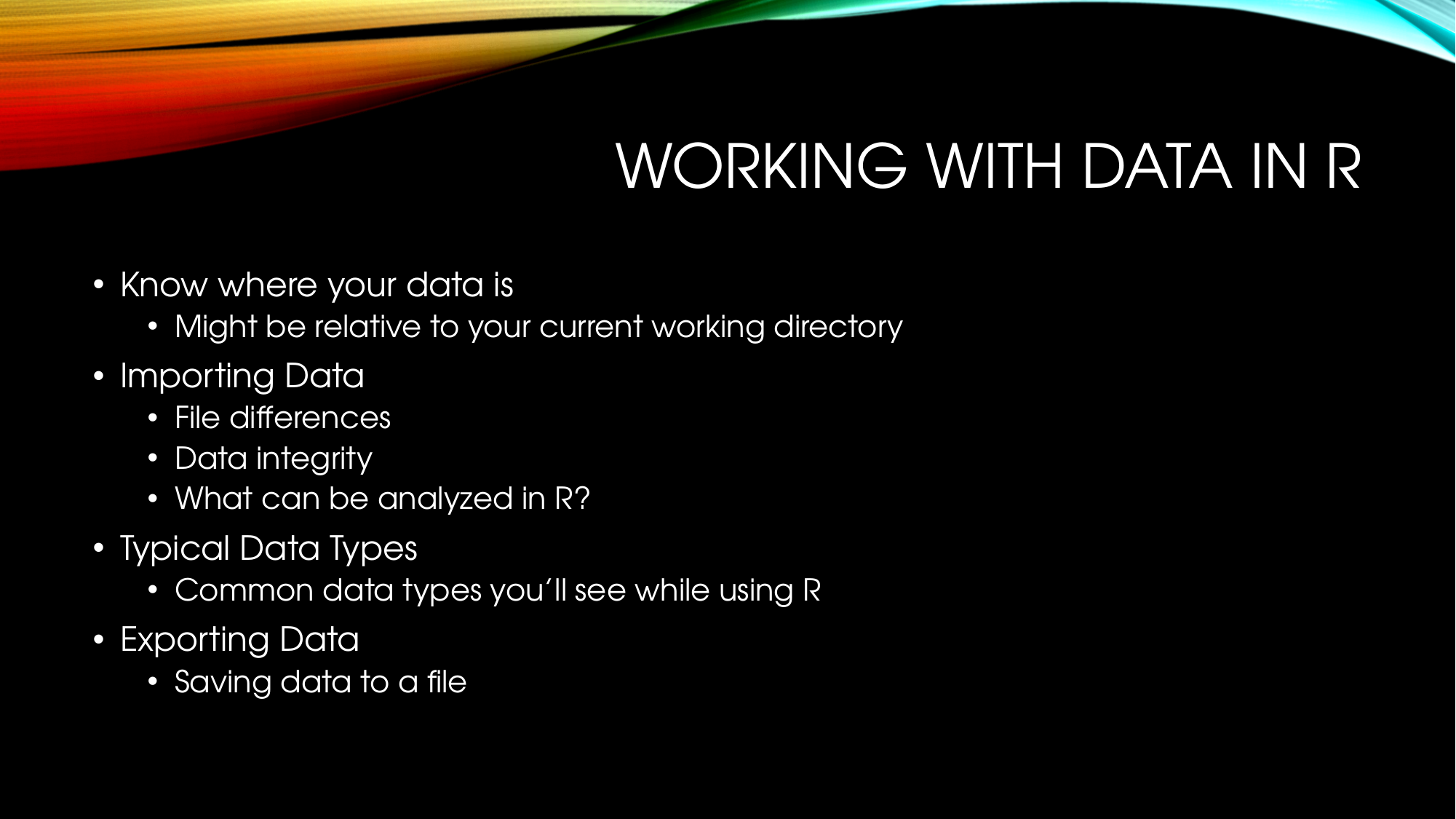

# Working with Data in R
Know where your data is
Might be relative to your current working directory
Importing Data
File differences
Data integrity
What can be analyzed in R?
Typical Data Types
Common data types you’ll see while using R
Exporting Data
Saving data to a file